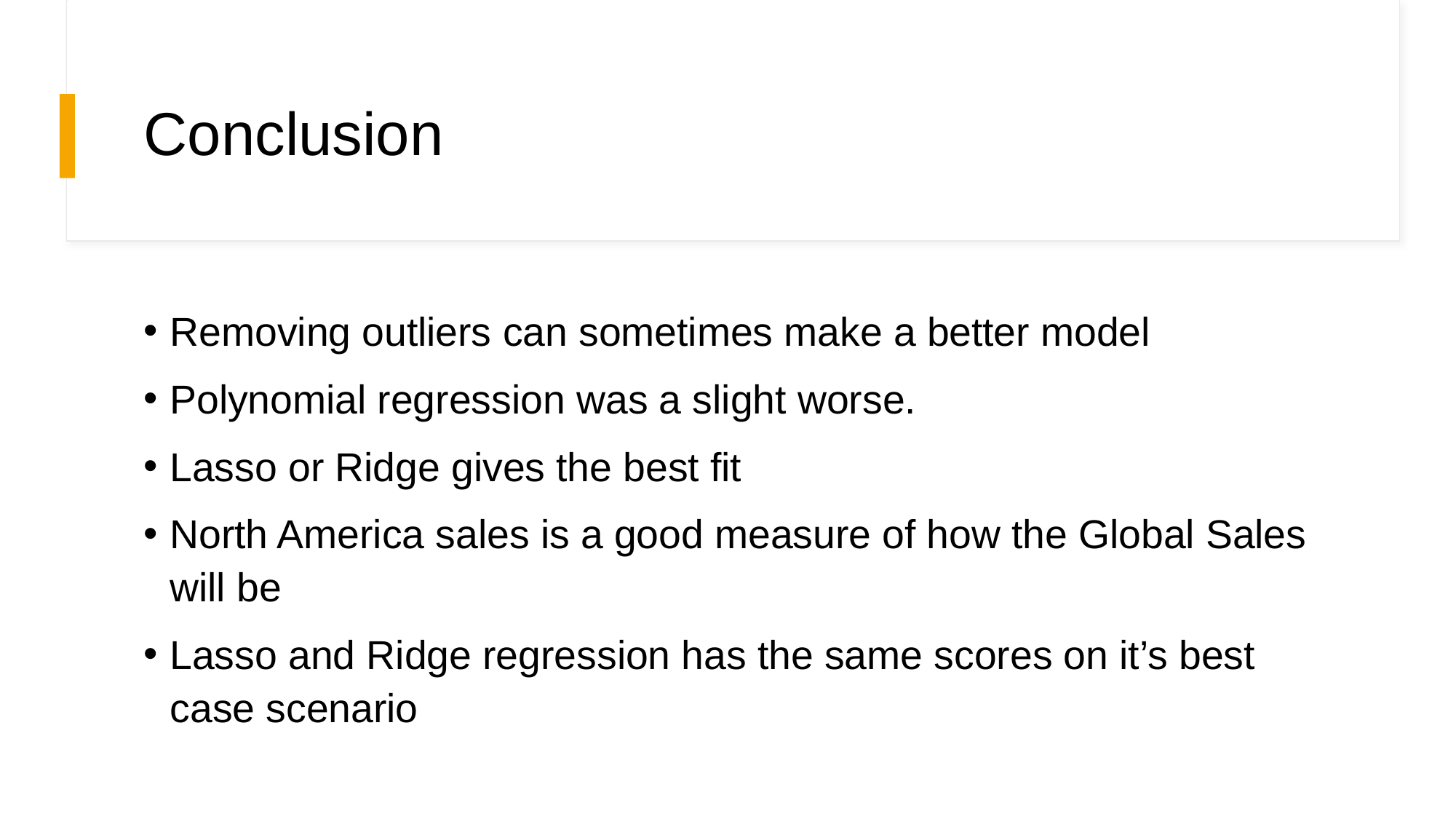

# Conclusion
Removing outliers can sometimes make a better model
Polynomial regression was a slight worse.
Lasso or Ridge gives the best fit
North America sales is a good measure of how the Global Sales will be
Lasso and Ridge regression has the same scores on it’s best case scenario